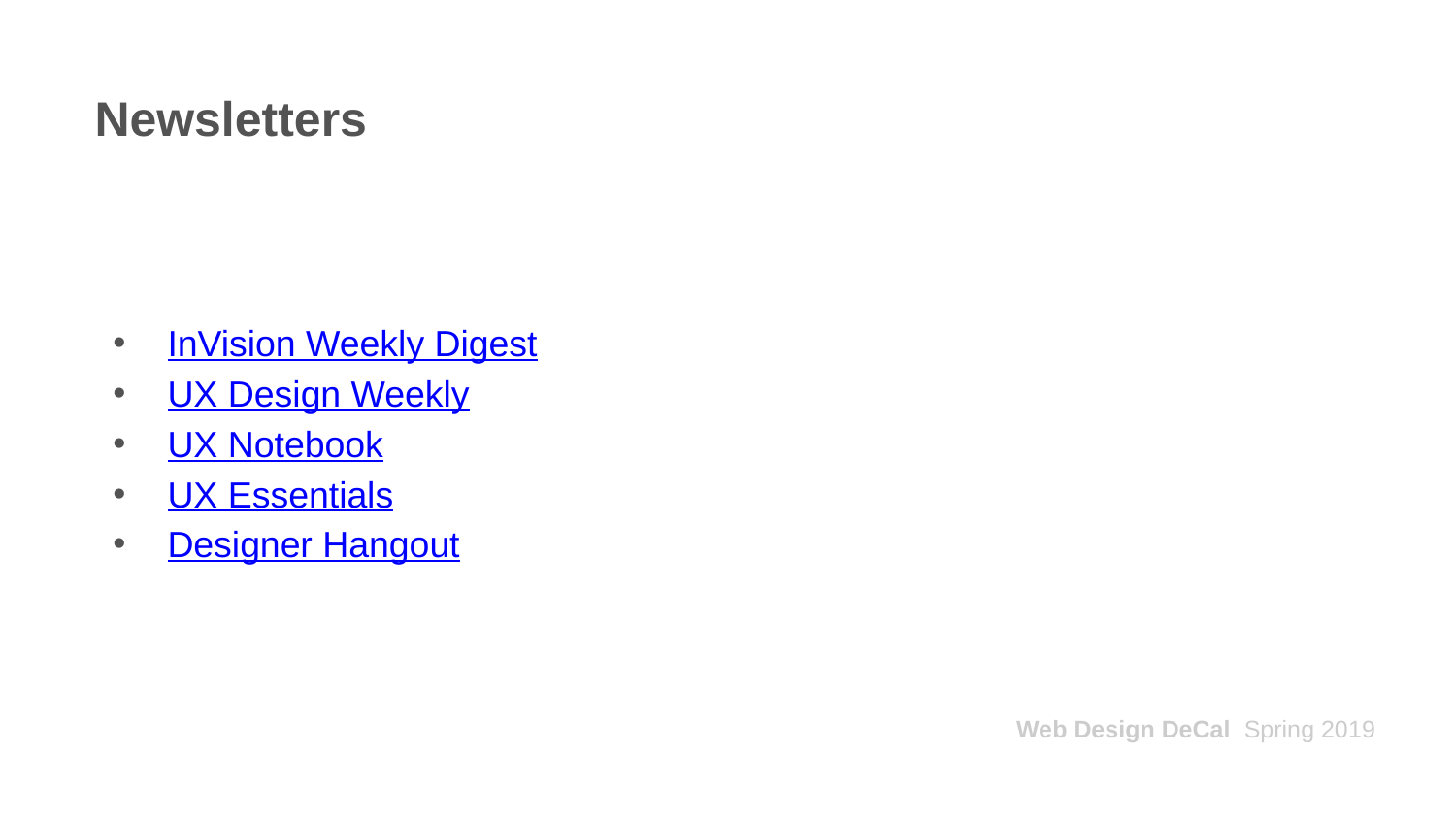

# Newsletters
InVision Weekly Digest
UX Design Weekly
UX Notebook
UX Essentials
Designer Hangout